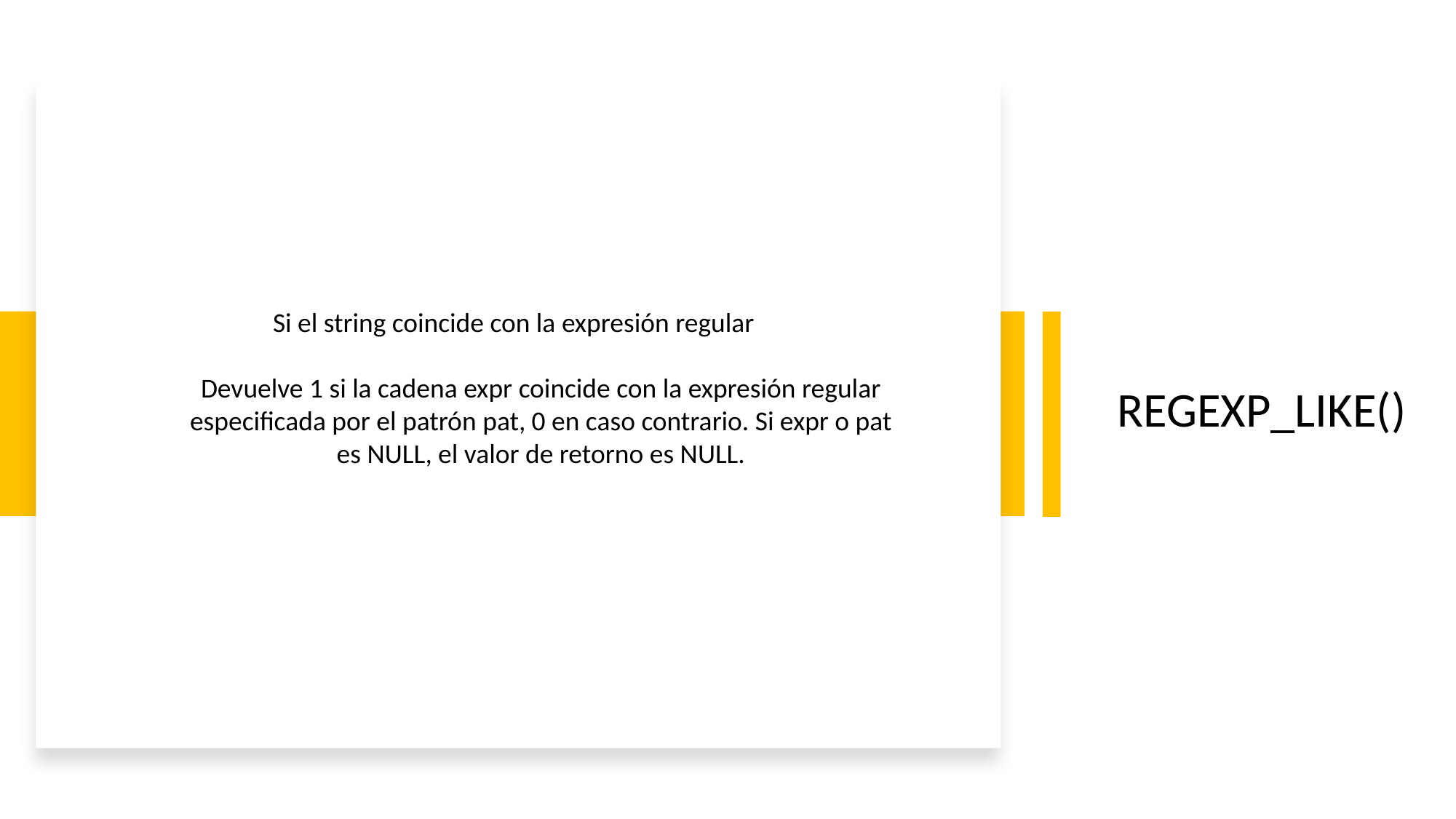

REGEXP_LIKE()
Si el string coincide con la expresión regular
Devuelve 1 si la cadena expr coincide con la expresión regular especificada por el patrón pat, 0 en caso contrario. Si expr o pat es NULL, el valor de retorno es NULL.